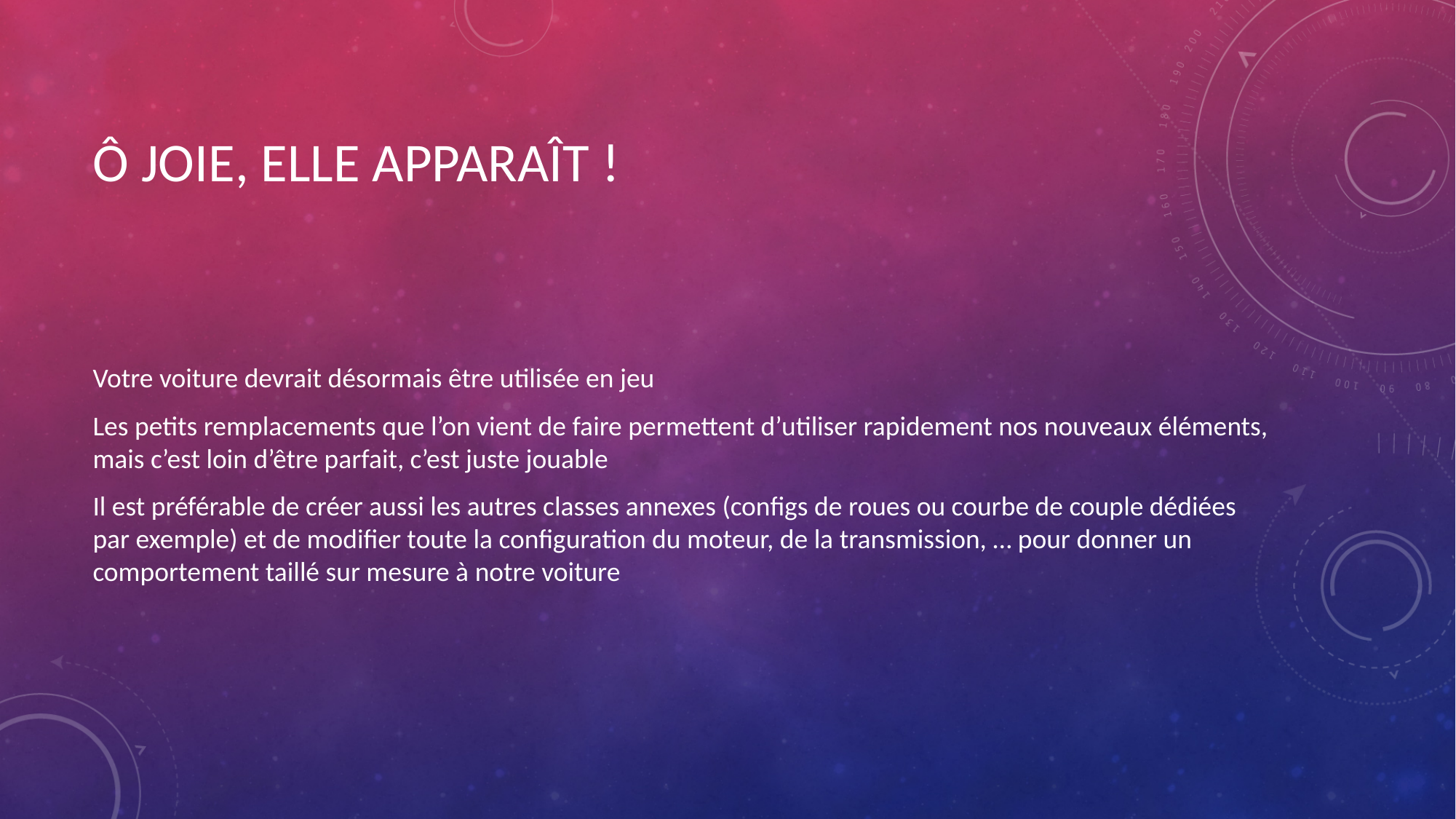

# Ô joie, elle apparaît !
Votre voiture devrait désormais être utilisée en jeu
Les petits remplacements que l’on vient de faire permettent d’utiliser rapidement nos nouveaux éléments, mais c’est loin d’être parfait, c’est juste jouable
Il est préférable de créer aussi les autres classes annexes (configs de roues ou courbe de couple dédiées par exemple) et de modifier toute la configuration du moteur, de la transmission, … pour donner un comportement taillé sur mesure à notre voiture